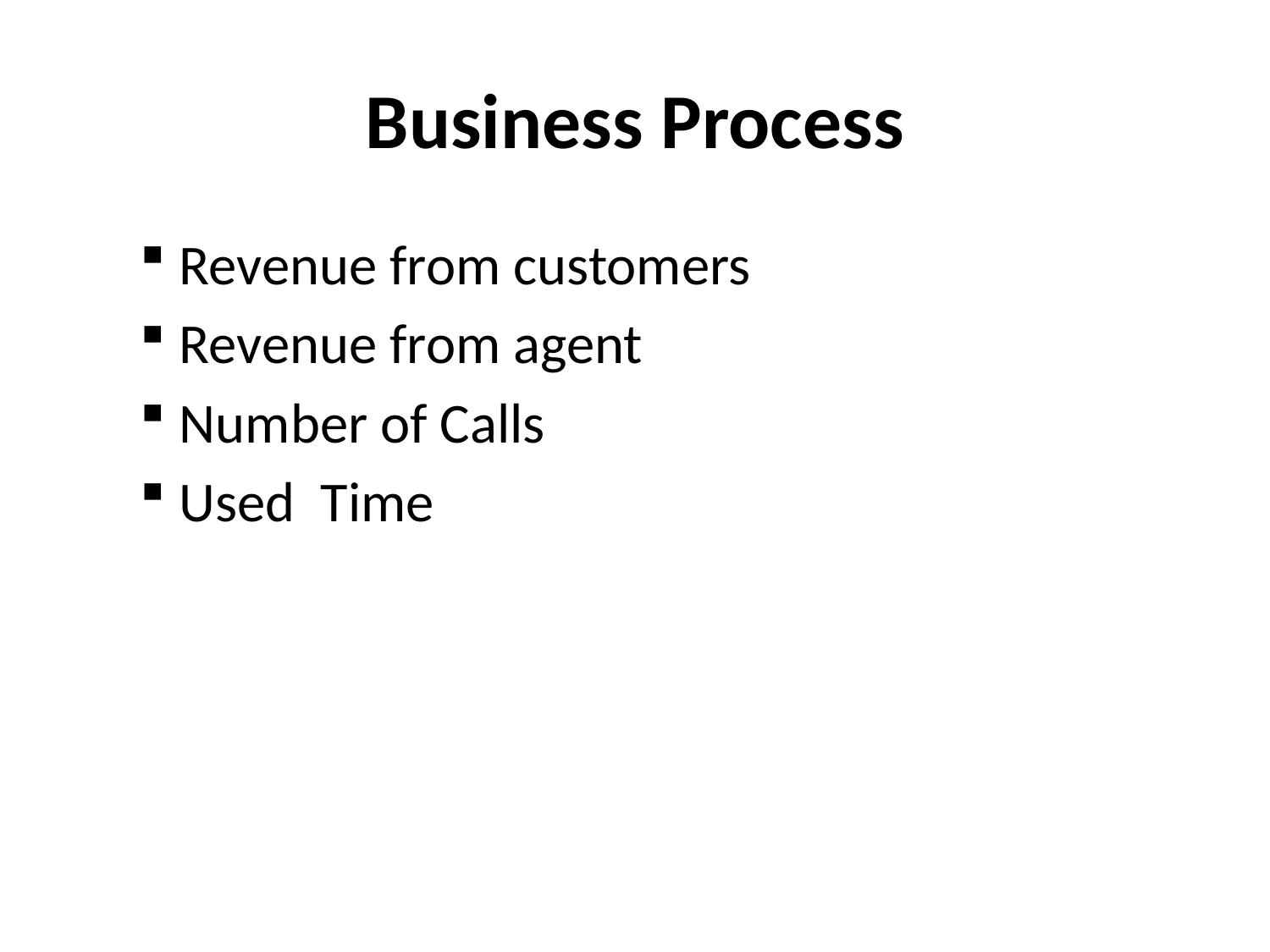

# Business Process
Revenue from customers
Revenue from agent
Number of Calls
Used  Time